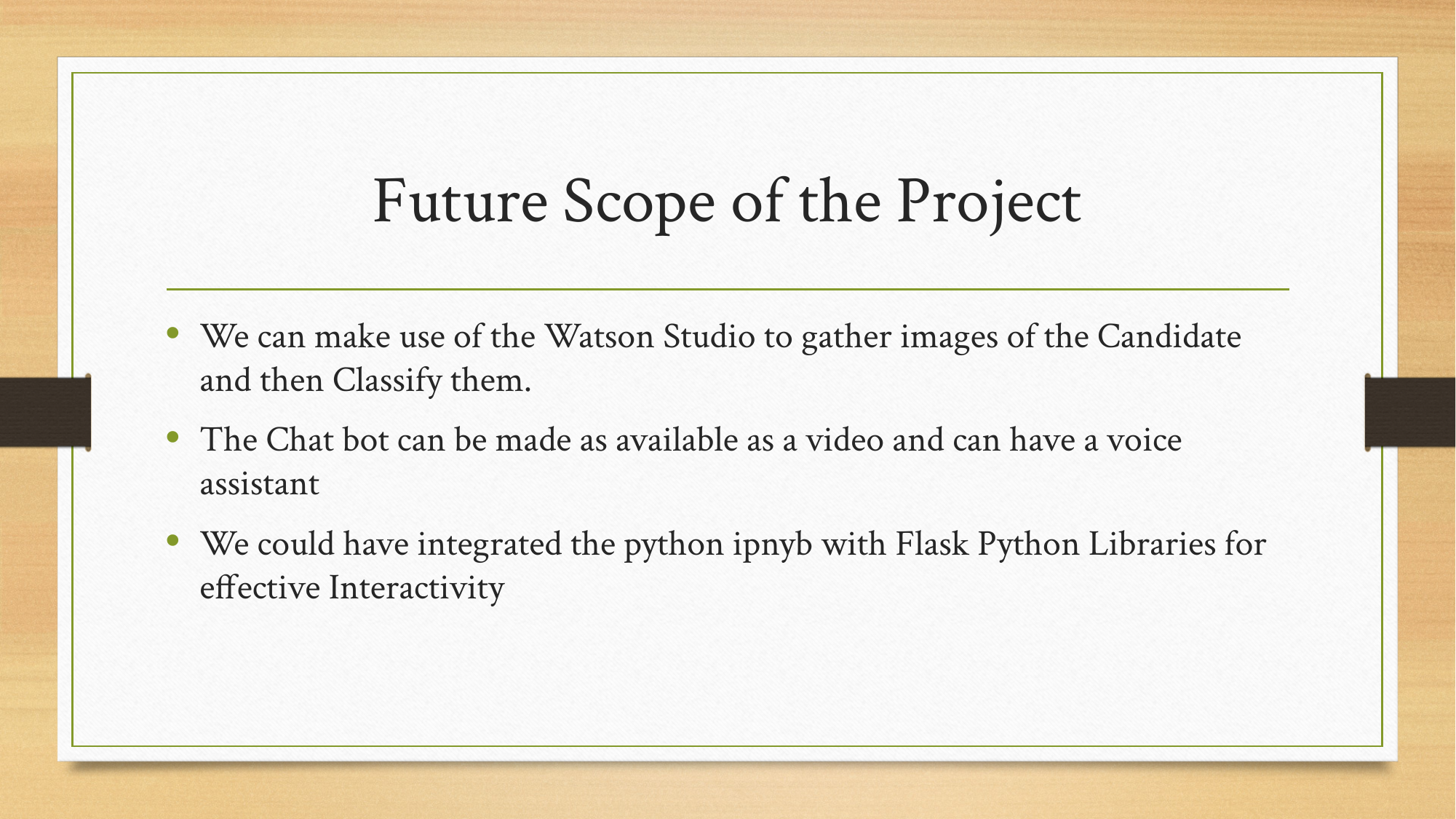

# Future Scope of the Project
We can make use of the Watson Studio to gather images of the Candidate and then Classify them.
The Chat bot can be made as available as a video and can have a voice assistant
We could have integrated the python ipnyb with Flask Python Libraries for effective Interactivity